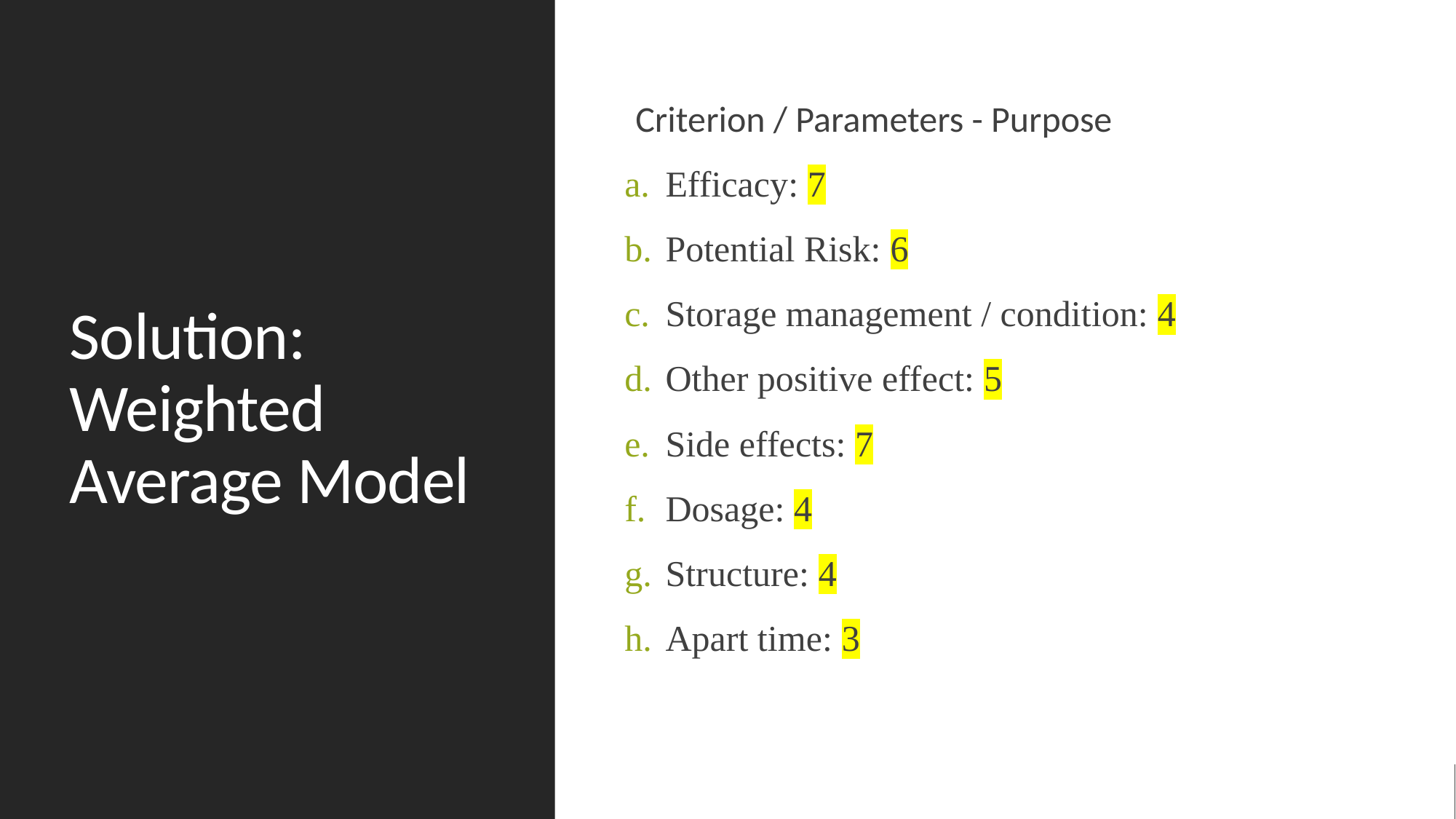

# Solution: Weighted Average Model
Criterion / Parameters - Purpose
Efficacy: 7
Potential Risk: 6
Storage management / condition: 4
Other positive effect: 5
Side effects: 7
Dosage: 4
Structure: 4
Apart time: 3